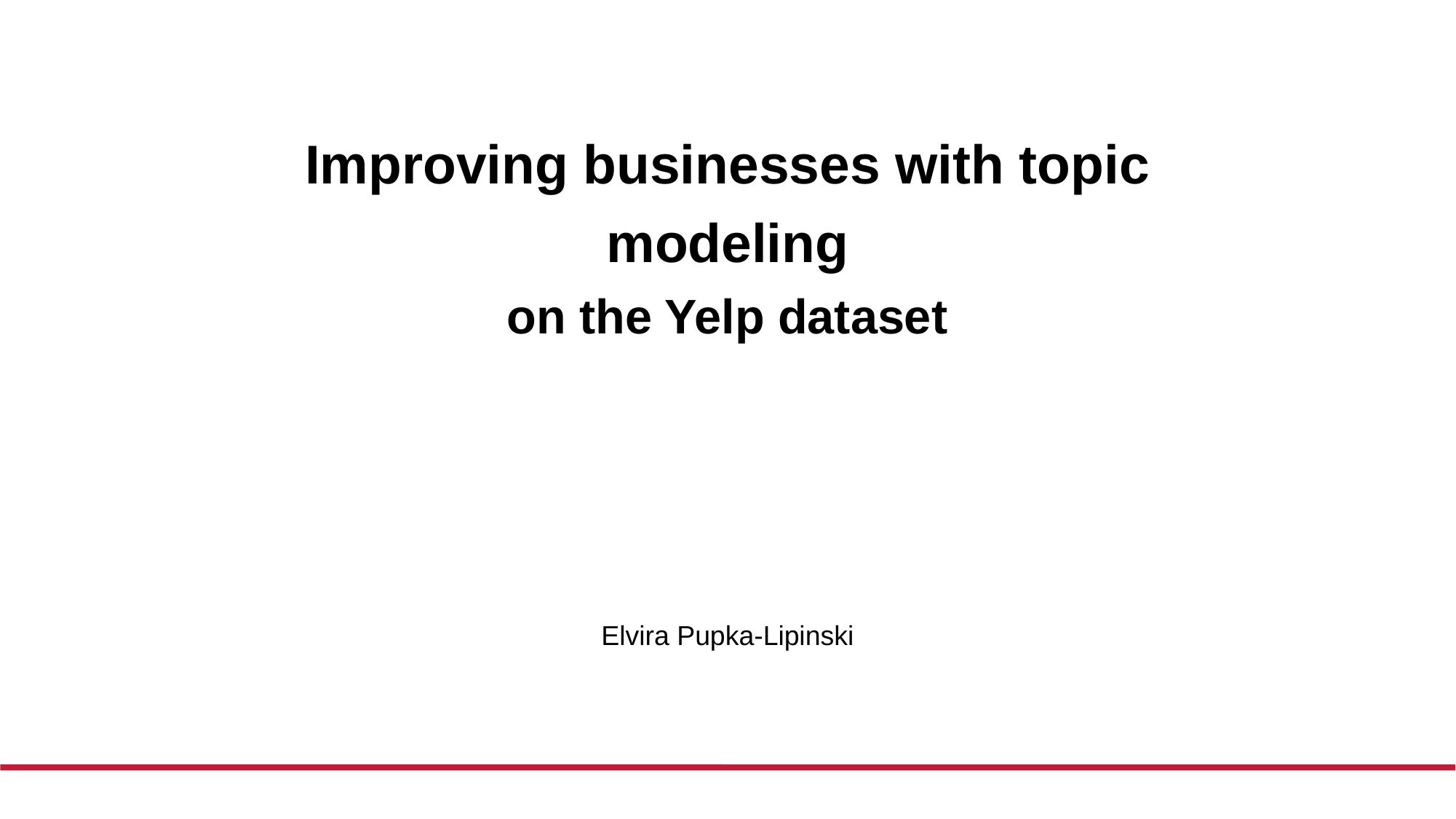

Improving businesses with topic modeling
on the Yelp dataset

#
Elvira Pupka-Lipinski